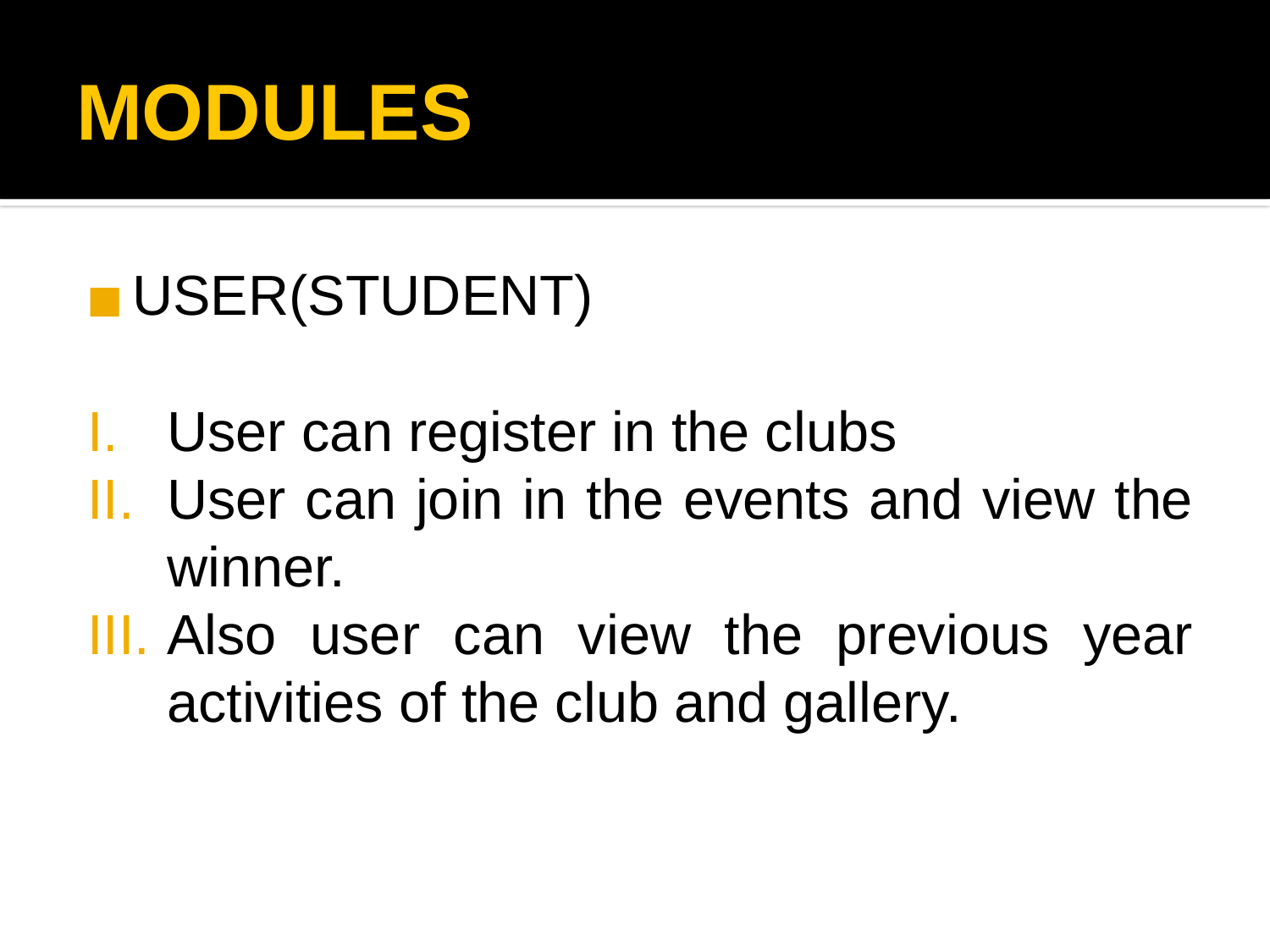

# MODULES
USER(STUDENT)

User can register in the clubs
User can join in the events and view the winner.
Also user can view the previous year activities of the club and gallery.